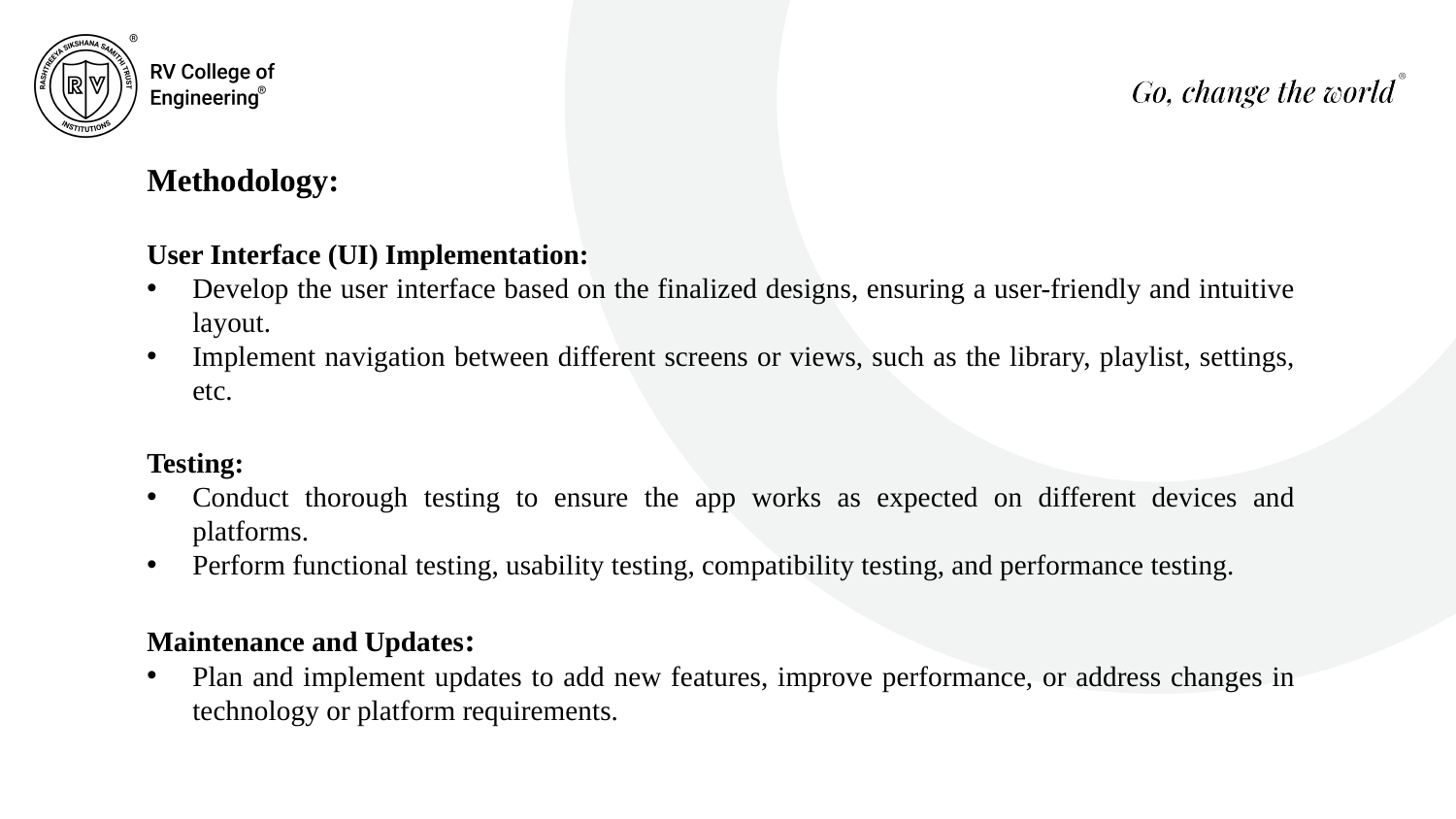

Methodology:

User Interface (UI) Implementation:
Develop the user interface based on the finalized designs, ensuring a user-friendly and intuitive layout.
Implement navigation between different screens or views, such as the library, playlist, settings, etc.

Testing:
Conduct thorough testing to ensure the app works as expected on different devices and platforms.
Perform functional testing, usability testing, compatibility testing, and performance testing.

Maintenance and Updates:
Plan and implement updates to add new features, improve performance, or address changes in technology or platform requirements.